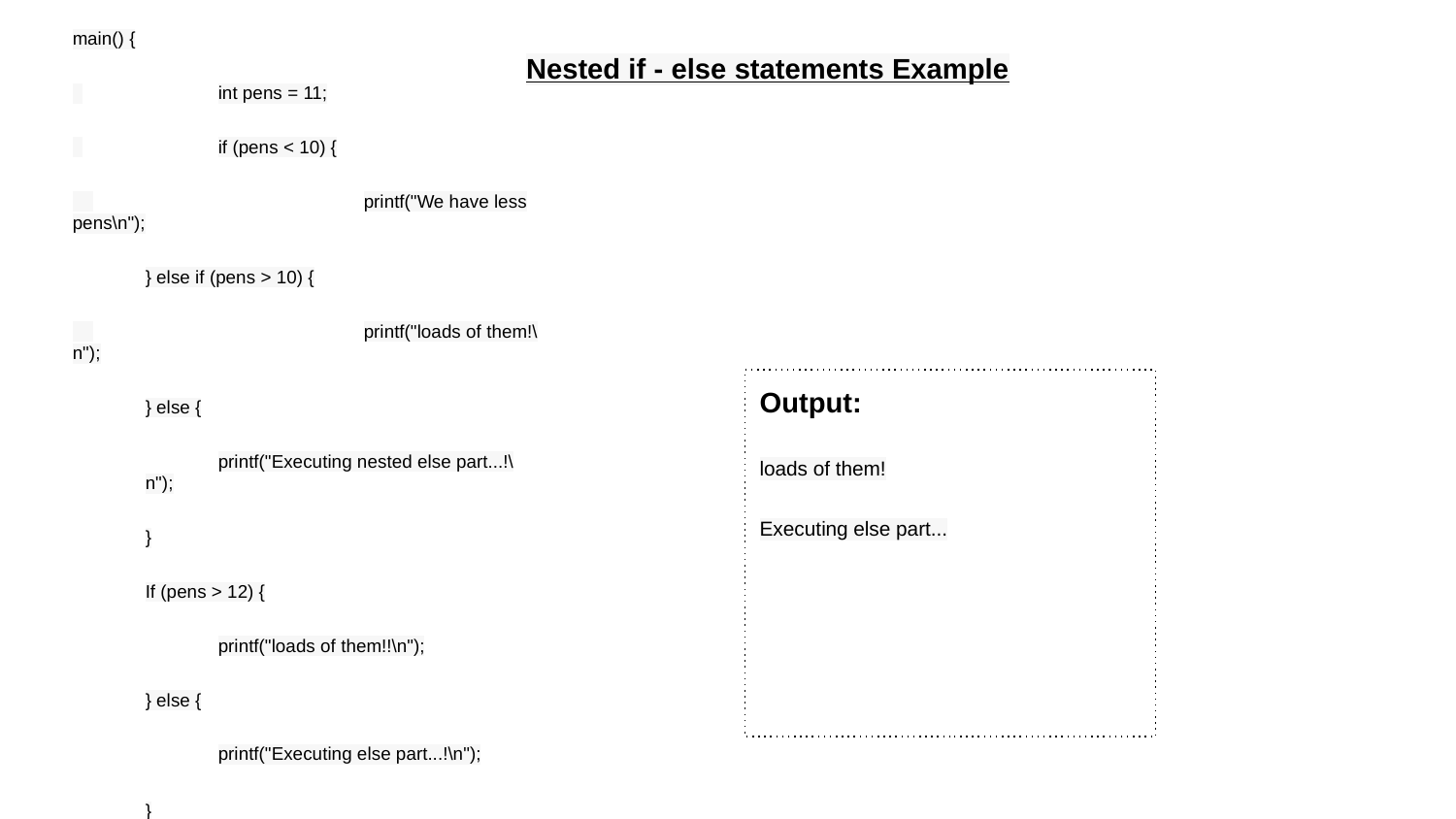

main() {
  	int pens = 11;
  	if (pens < 10) {
    		printf("We have less pens\n");
} else if (pens > 10) {
    		printf("loads of them!\n");
} else {
printf("Executing nested else part...!\n");
}
If (pens > 12) {
printf("loads of them!!\n");
} else {
printf("Executing else part...!\n");
}
}

Nested if - else statements Example
Output:

loads of them!
Executing else part...